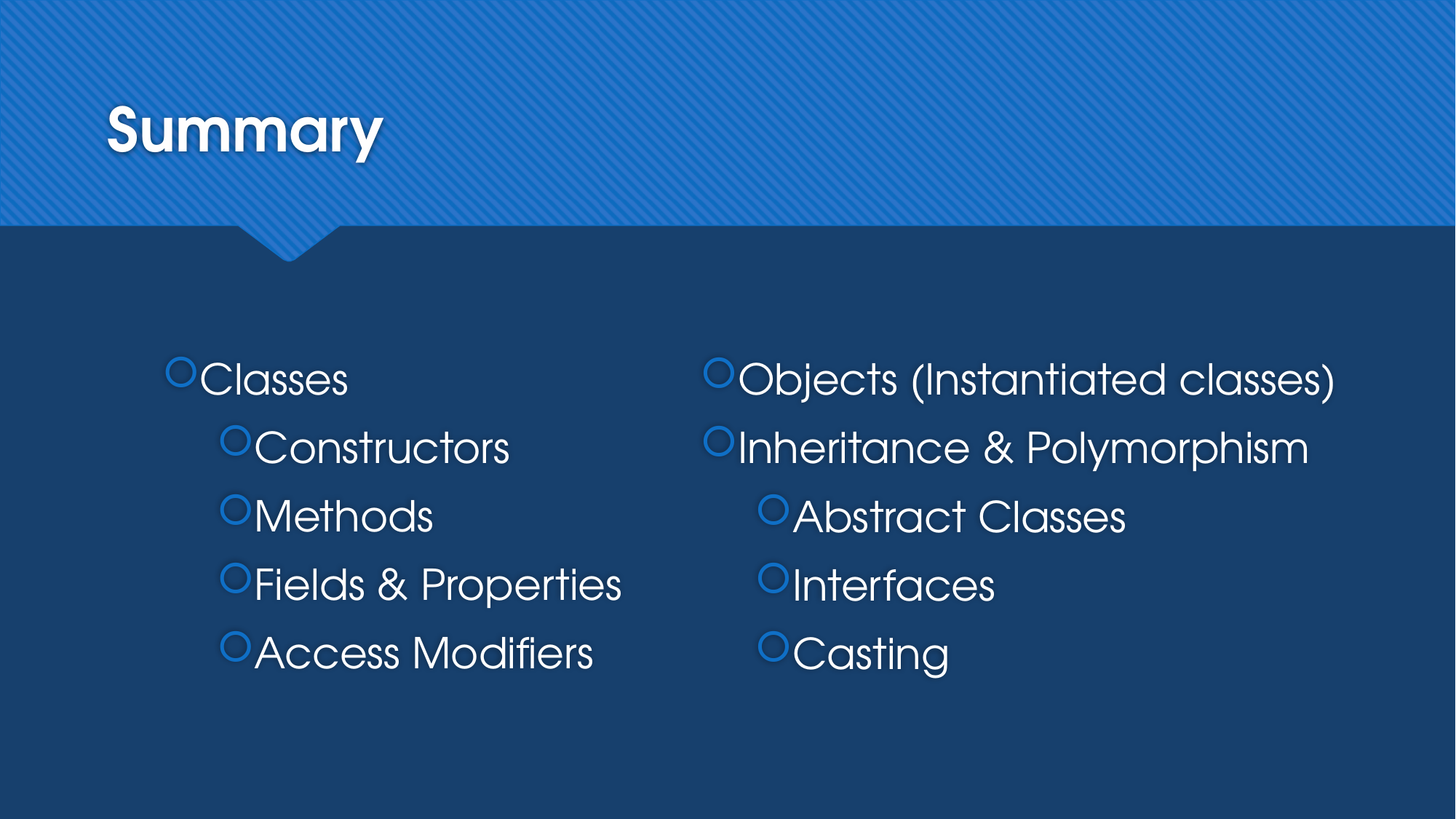

# Summary

Classes
Constructors
Methods
Fields & Properties
Access Modifiers
Objects (Instantiated classes)
Inheritance & Polymorphism
Abstract Classes
Interfaces
Casting